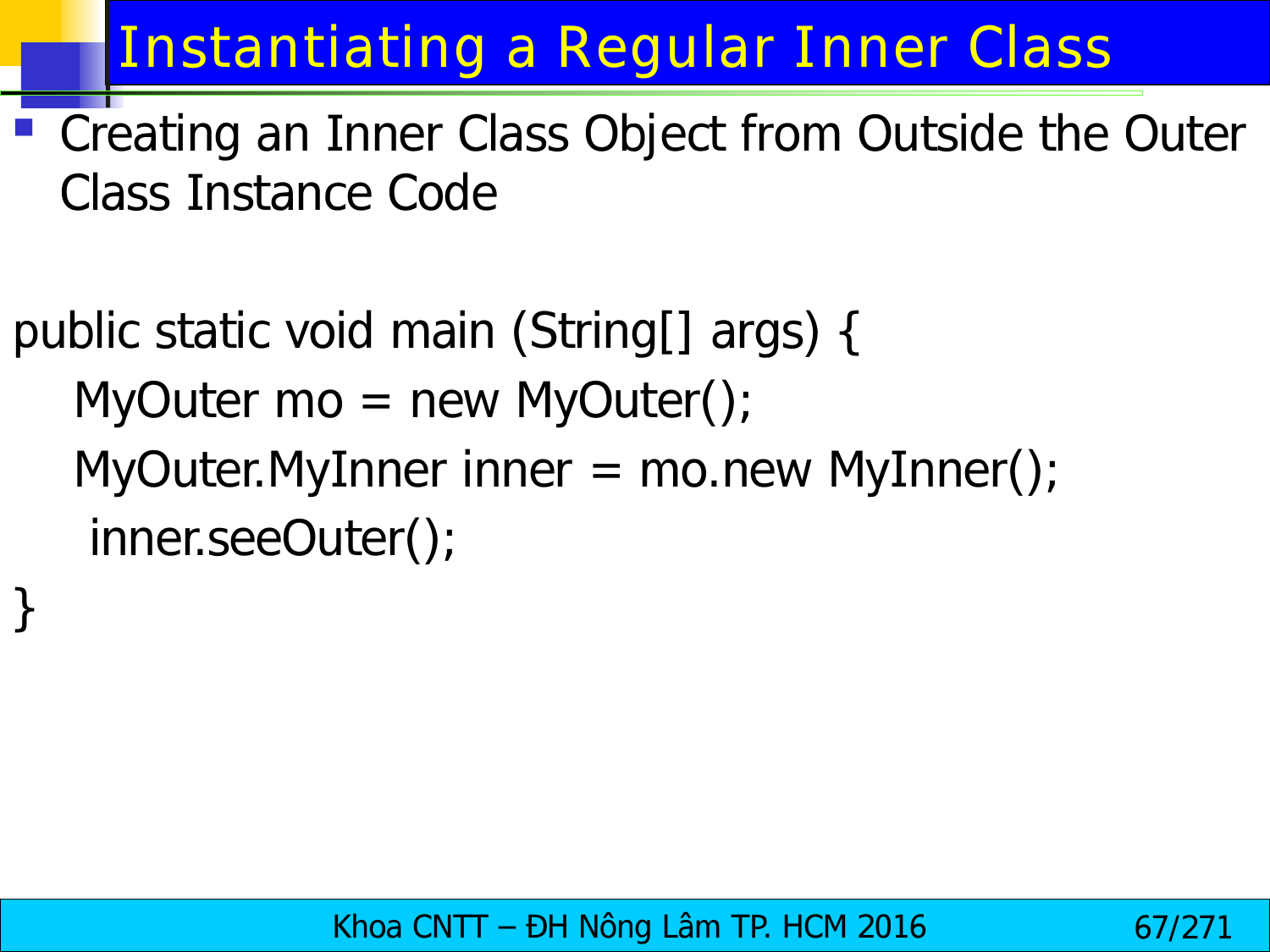

# Instantiating a Regular Inner Class
Creating an Inner Class Object from Outside the Outer Class Instance Code

public static void main (String[] args) {
    MyOuter mo = new MyOuter();
    MyOuter.MyInner inner = mo.new MyInner();
     inner.seeOuter();
}